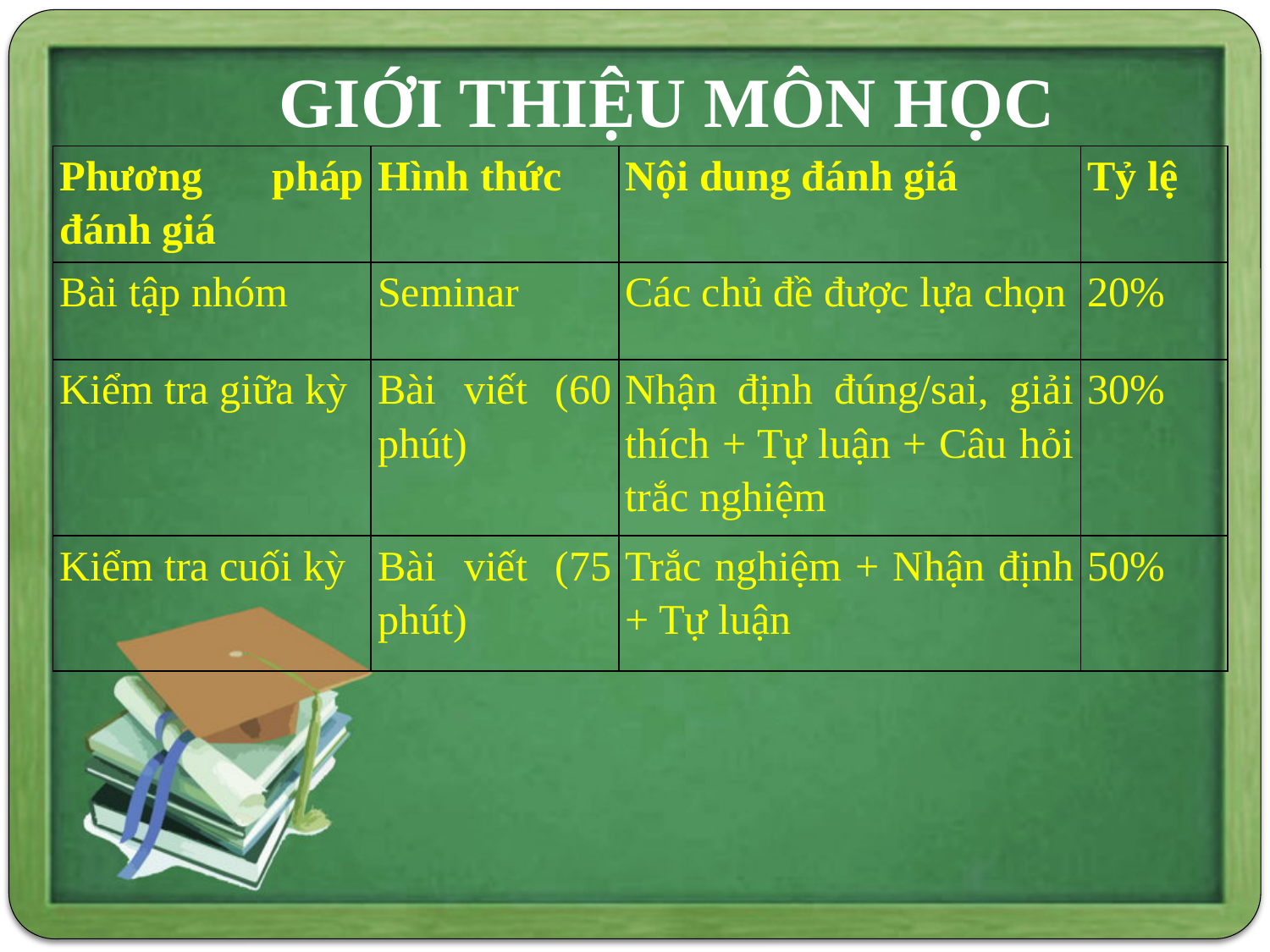

# GIỚI THIỆU MÔN HỌC
| Phương pháp đánh giá | Hình thức | Nội dung đánh giá | Tỷ lệ |
| --- | --- | --- | --- |
| Bài tập nhóm | Seminar | Các chủ đề được lựa chọn | 20% |
| Kiểm tra giữa kỳ | Bài viết (60 phút) | Nhận định đúng/sai, giải thích + Tự luận + Câu hỏi trắc nghiệm | 30% |
| Kiểm tra cuối kỳ | Bài viết (75 phút) | Trắc nghiệm + Nhận định + Tự luận | 50% |